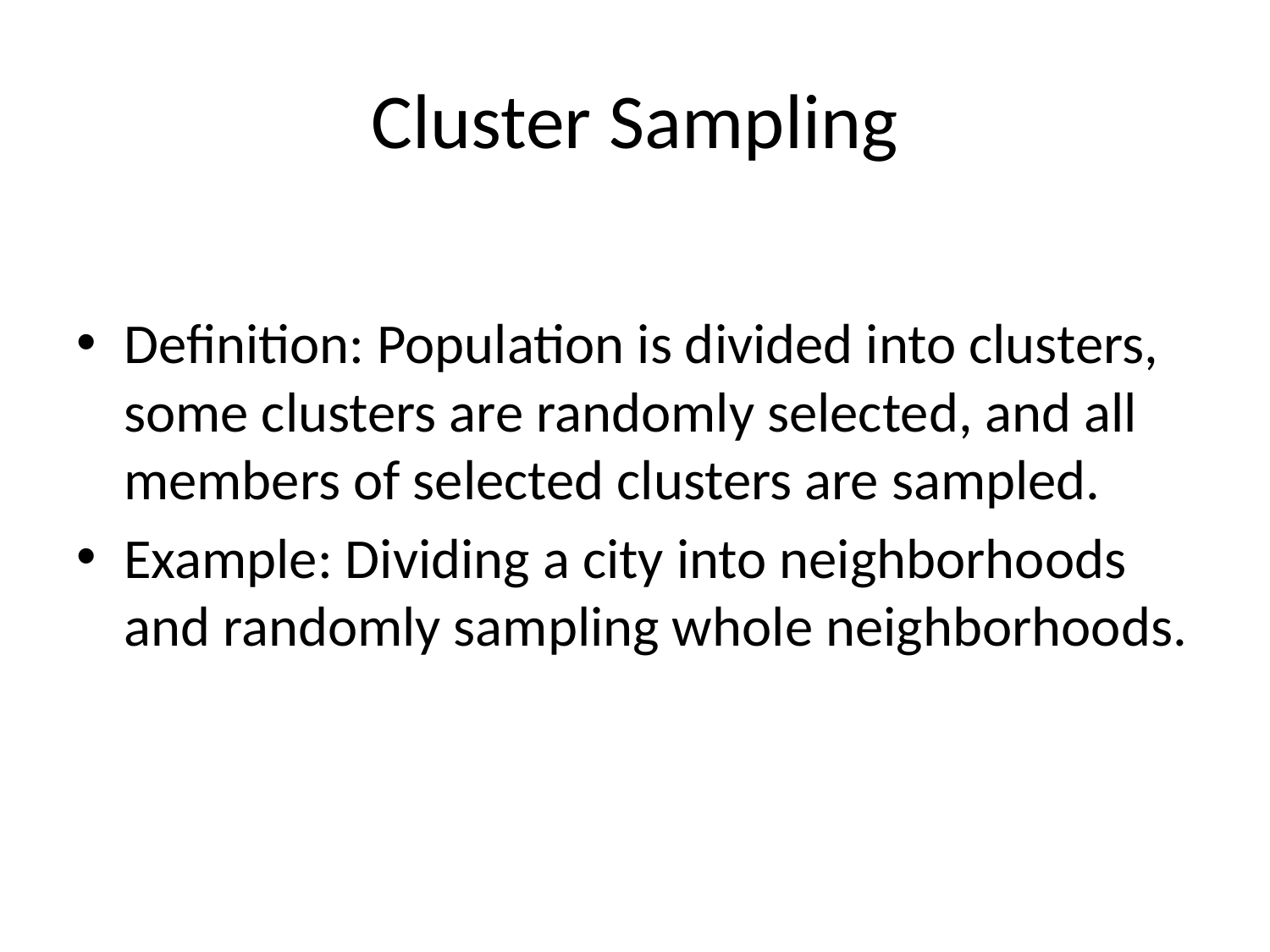

# Cluster Sampling

Definition: Population is divided into clusters, some clusters are randomly selected, and all members of selected clusters are sampled.
Example: Dividing a city into neighborhoods and randomly sampling whole neighborhoods.